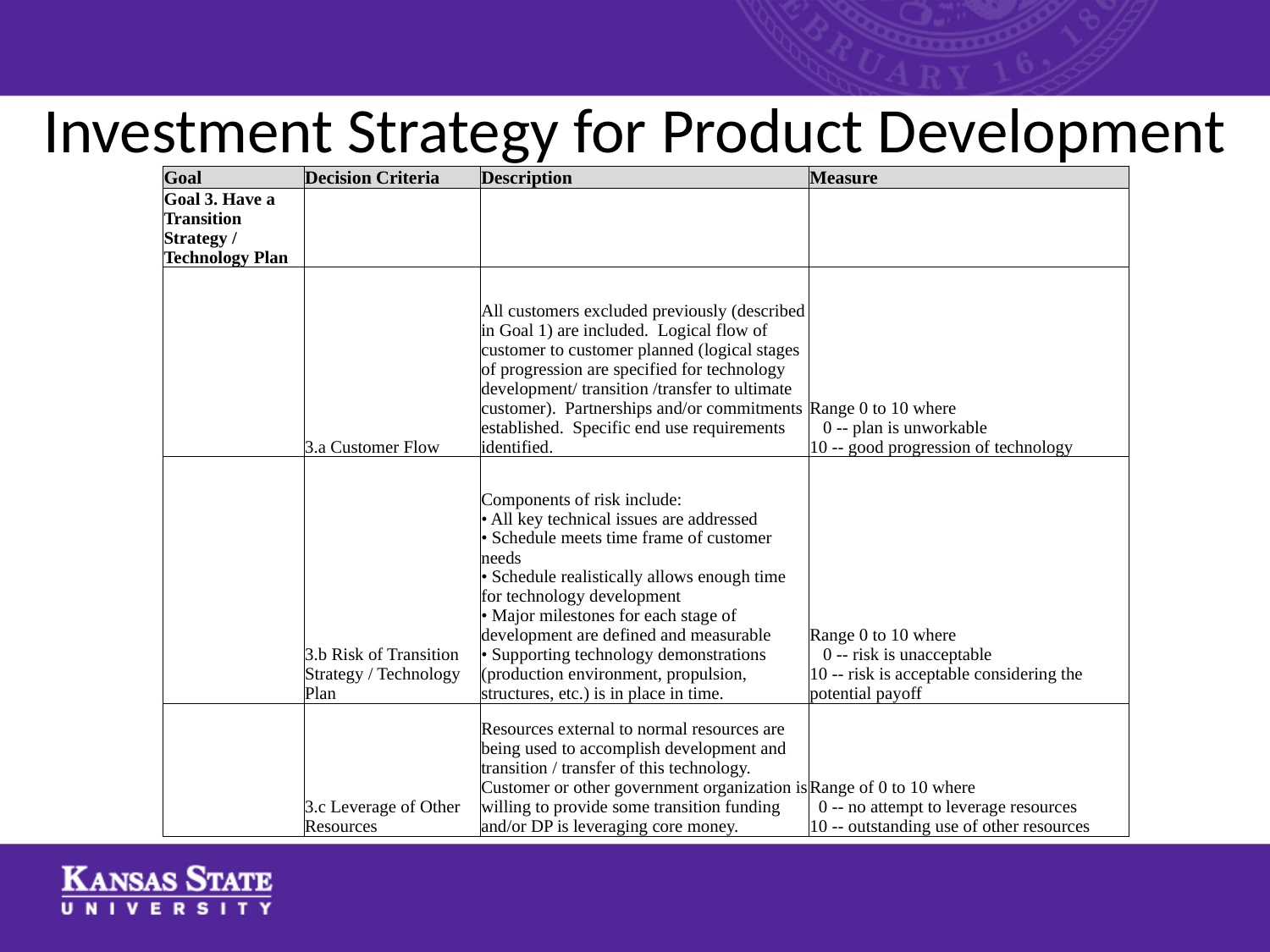

# Investment Strategy for Product Development
| Goal | Decision Criteria | Description | Measure |
| --- | --- | --- | --- |
| Goal 3. Have a Transition Strategy / Technology Plan |  |  |  |
|  | 3.a Customer Flow | All customers excluded previously (described in Goal 1) are included. Logical flow of customer to customer planned (logical stages of progression are specified for technology development/ transition /transfer to ultimate customer). Partnerships and/or commitments established. Specific end use requirements identified. | Range 0 to 10 where 0 -- plan is unworkable 10 -- good progression of technology |
|  | 3.b Risk of Transition Strategy / Technology Plan | Components of risk include: • All key technical issues are addressed • Schedule meets time frame of customer needs • Schedule realistically allows enough time for technology development • Major milestones for each stage of development are defined and measurable • Supporting technology demonstrations (production environment, propulsion, structures, etc.) is in place in time. | Range 0 to 10 where 0 -- risk is unacceptable 10 -- risk is acceptable considering the potential payoff |
|  | 3.c Leverage of Other Resources | Resources external to normal resources are being used to accomplish development and transition / transfer of this technology. Customer or other government organization is willing to provide some transition funding and/or DP is leveraging core money. | Range of 0 to 10 where 0 -- no attempt to leverage resources 10 -- outstanding use of other resources |